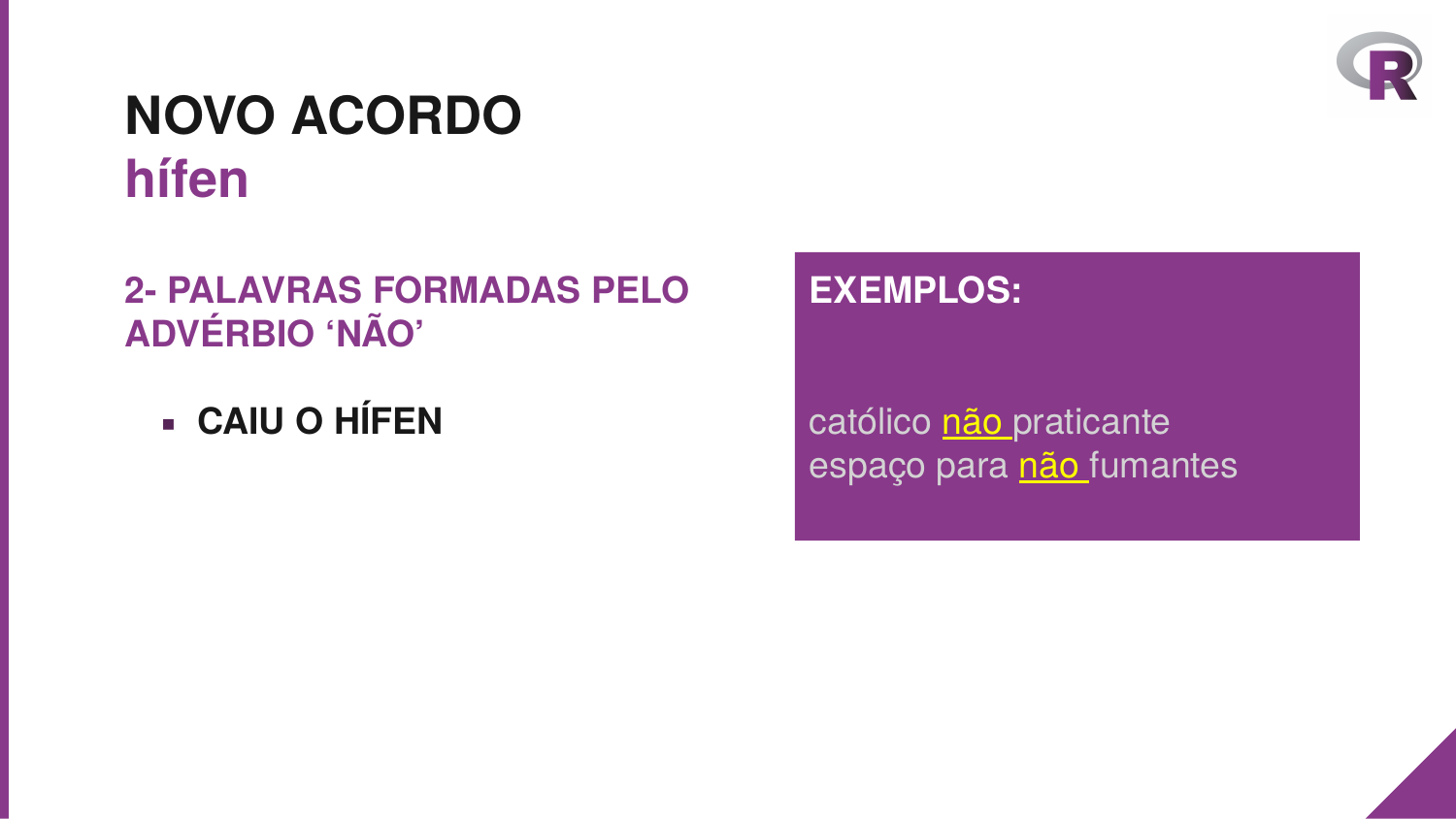

# NOVO ACORDO
hífen

2- PALAVRAS FORMADAS PELO ADVÉRBIO ‘NÃO’

CAIU O HÍFEN

EXEMPLOS:

católico não praticante
espaço para não fumantes